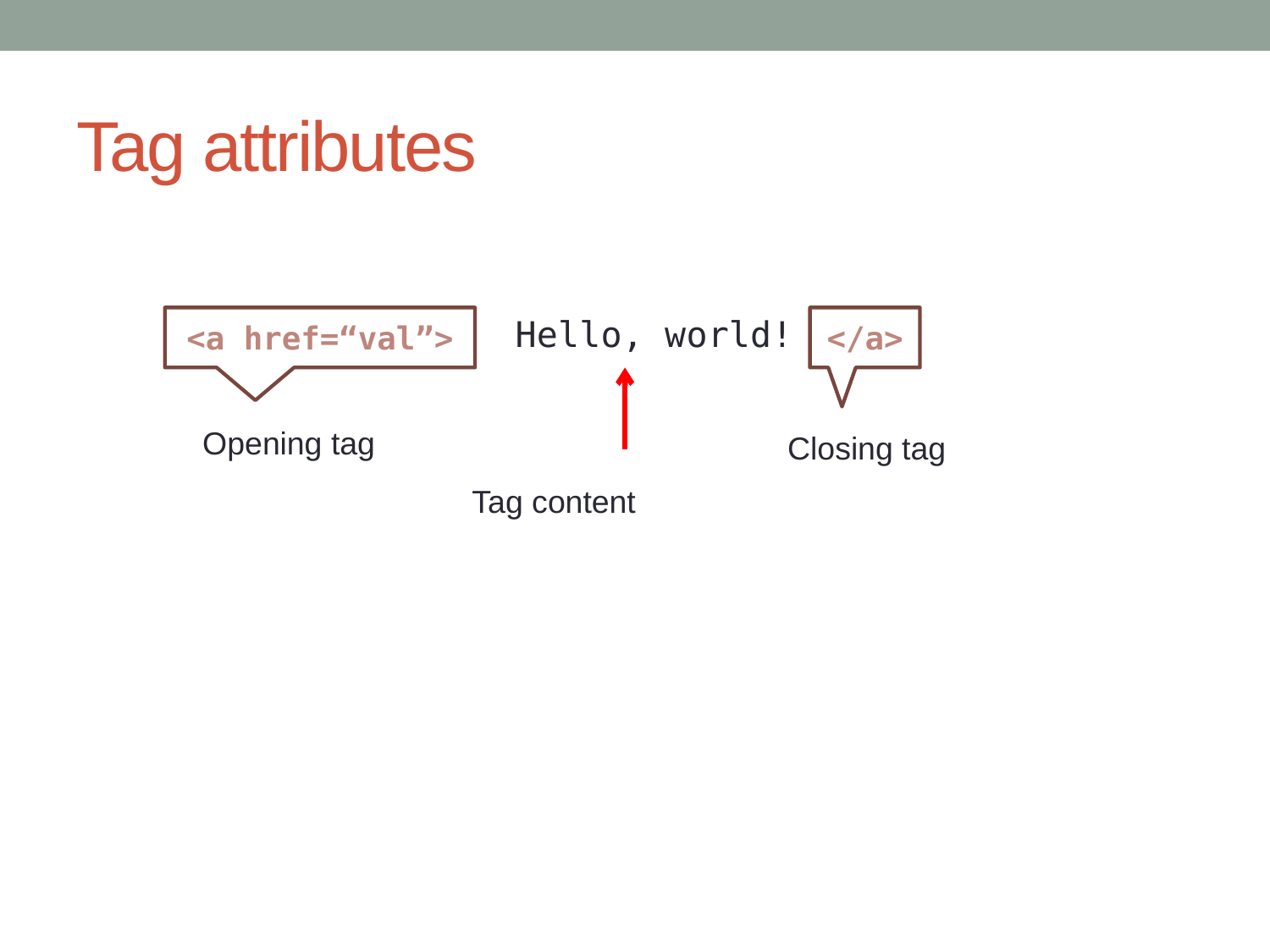

# Tag attributes
Hello, world!
<a href=“val”>
</a>
Opening tag
Closing tag
Tag content